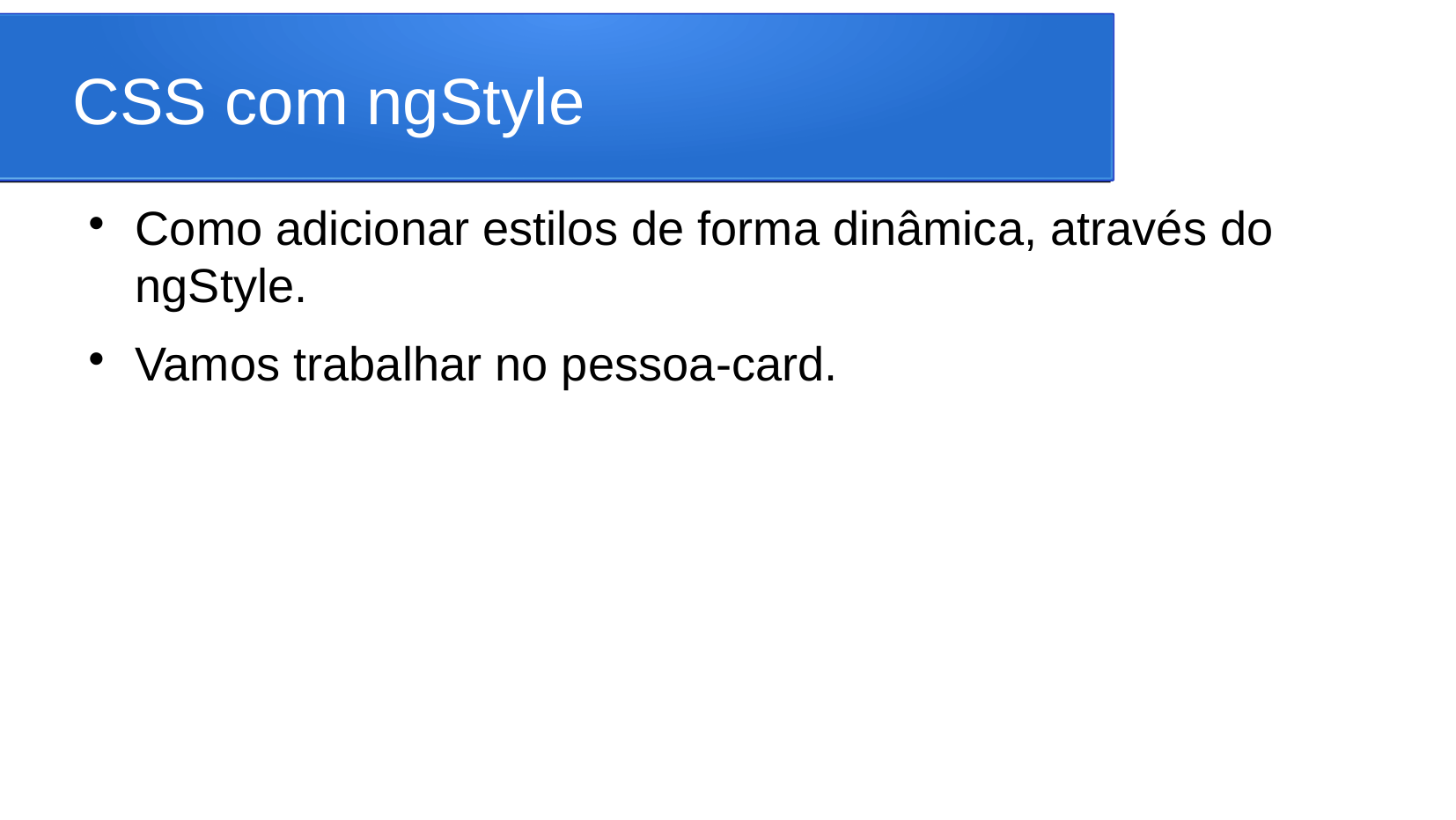

CSS com ngStyle
Como adicionar estilos de forma dinâmica, através do ngStyle.
Vamos trabalhar no pessoa-card.